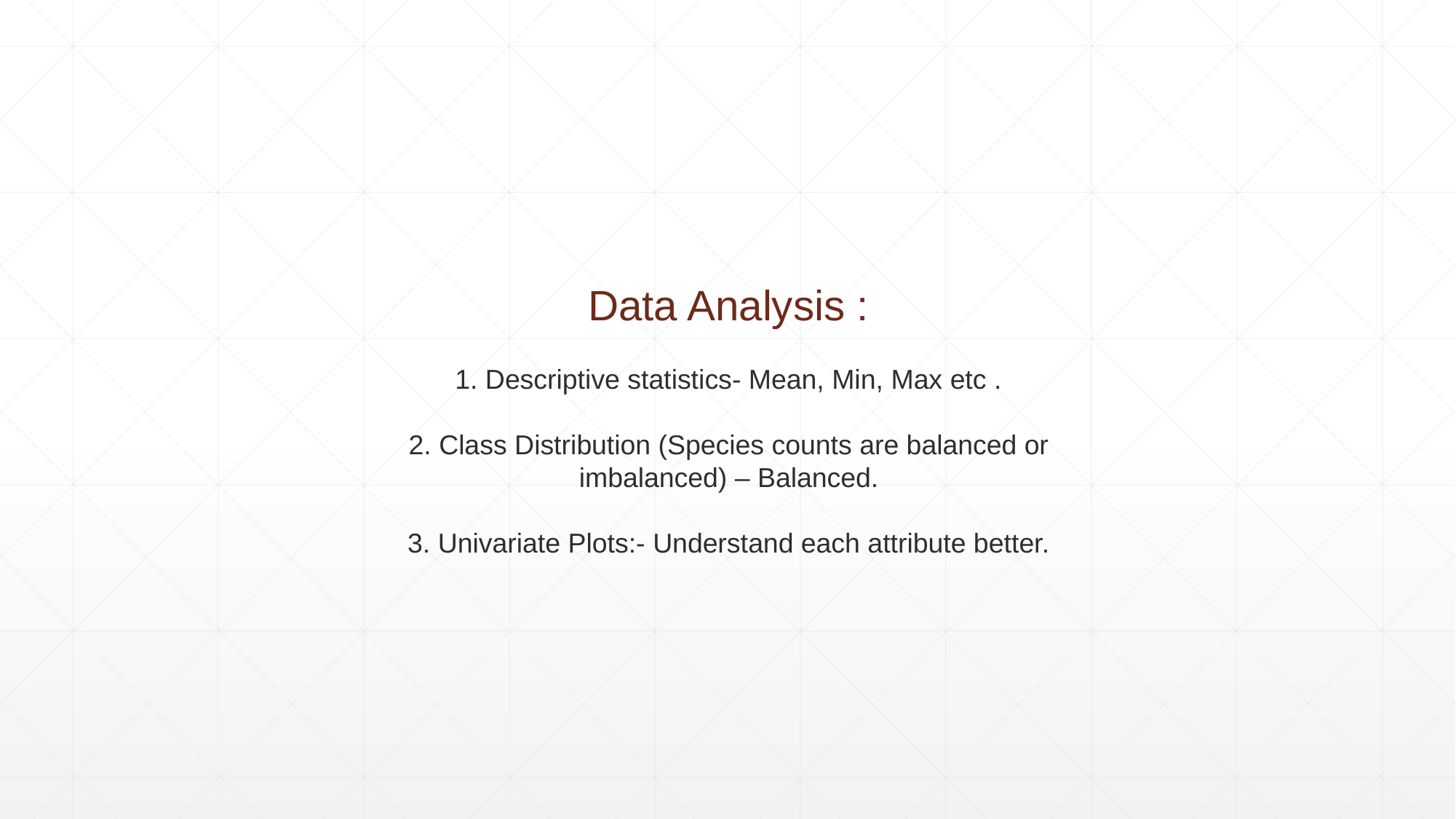

Data Analysis :
1. Descriptive statistics- Mean, Min, Max etc .
2. Class Distribution (Species counts are balanced or imbalanced) – Balanced.
3. Univariate Plots:- Understand each attribute better.